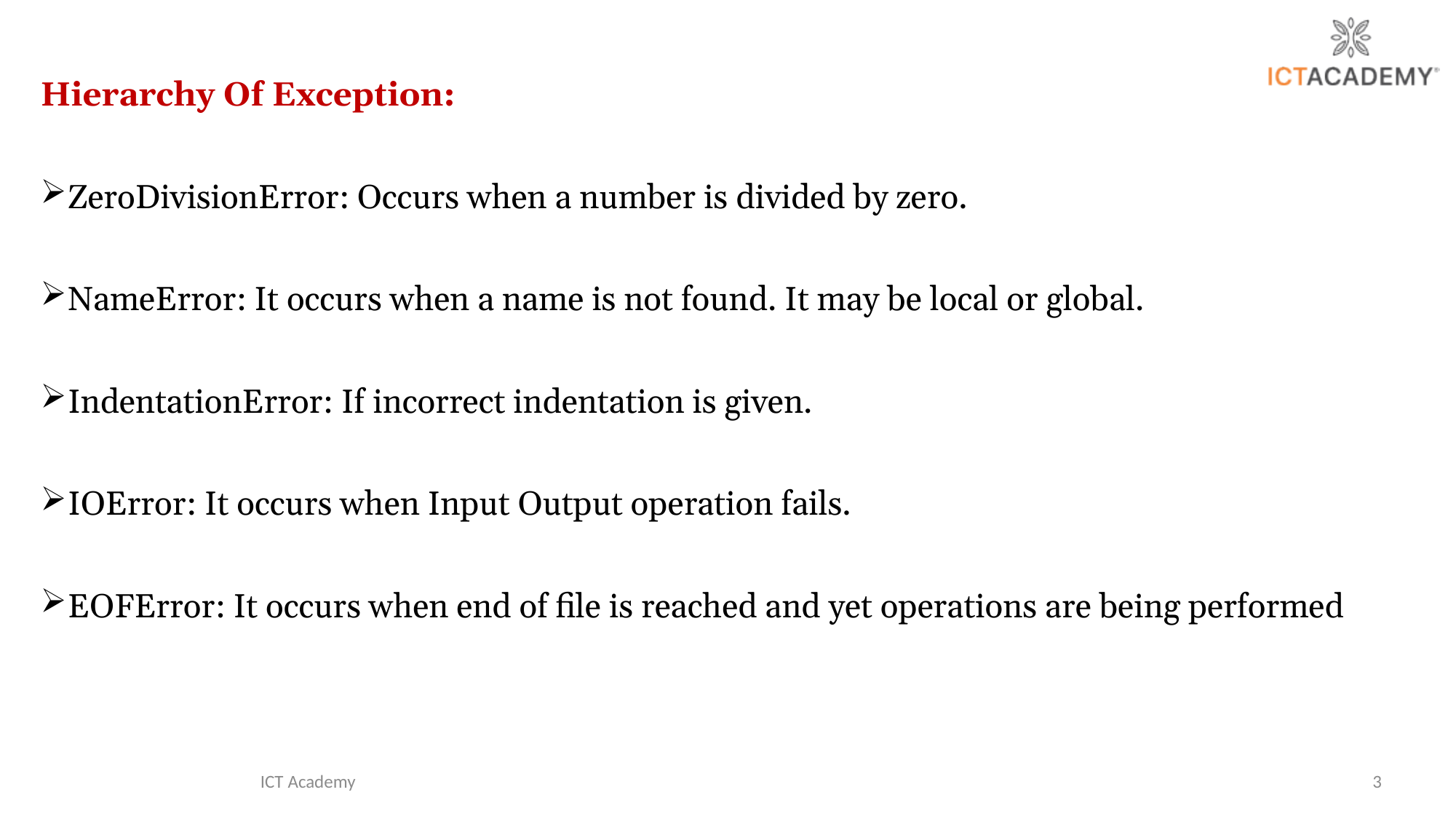

Hierarchy Of Exception:

ZeroDivisionError: Occurs when a number is divided by zero.

NameError: It occurs when a name is not found. It may be local or global.

IndentationError: If incorrect indentation is given.

IOError: It occurs when Input Output operation fails.

EOFError: It occurs when end of file is reached and yet operations are being performed

ICT Academy
3